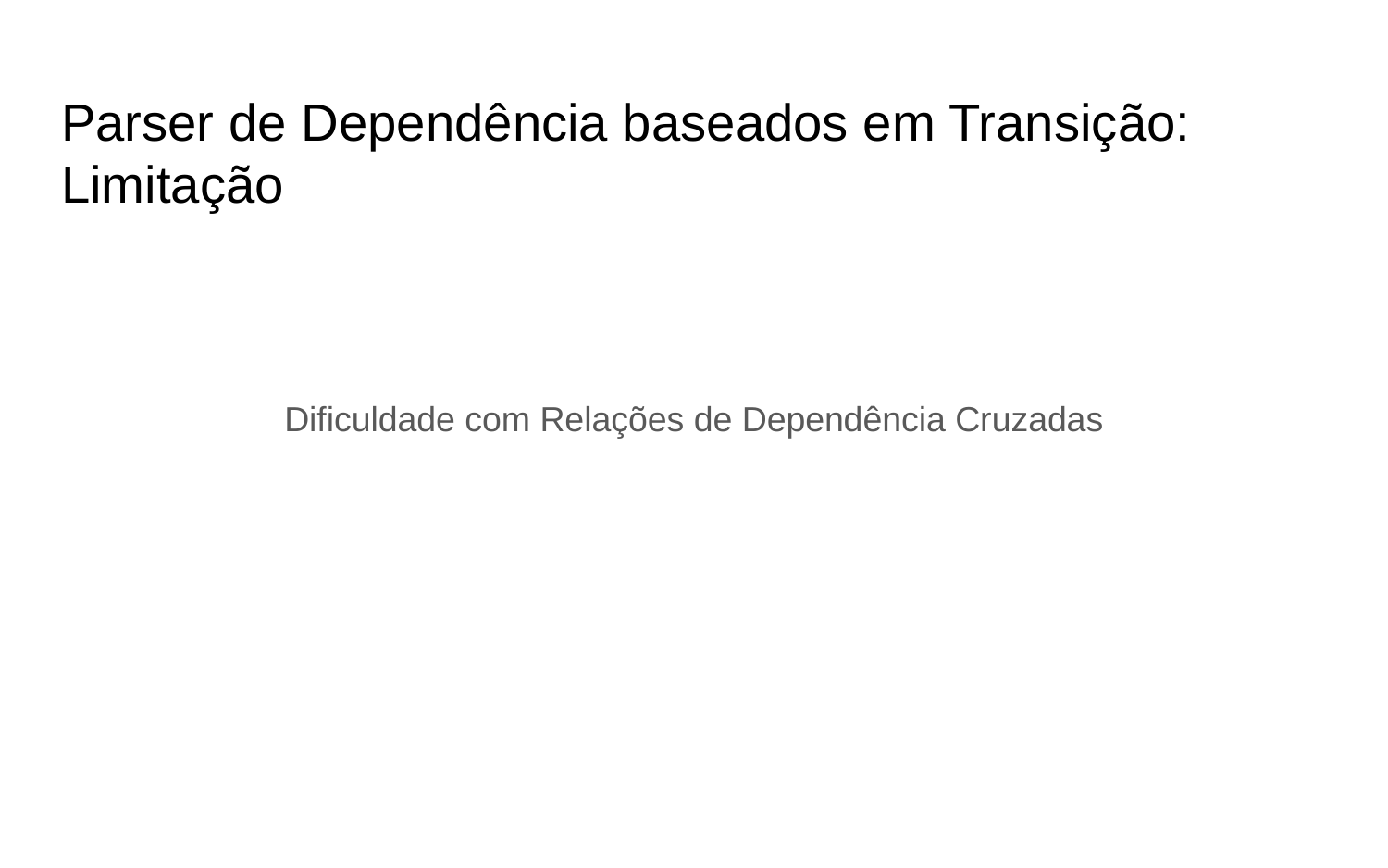

# Parser de Dependência baseados em Transição:
Limitação
Dificuldade com Relações de Dependência Cruzadas